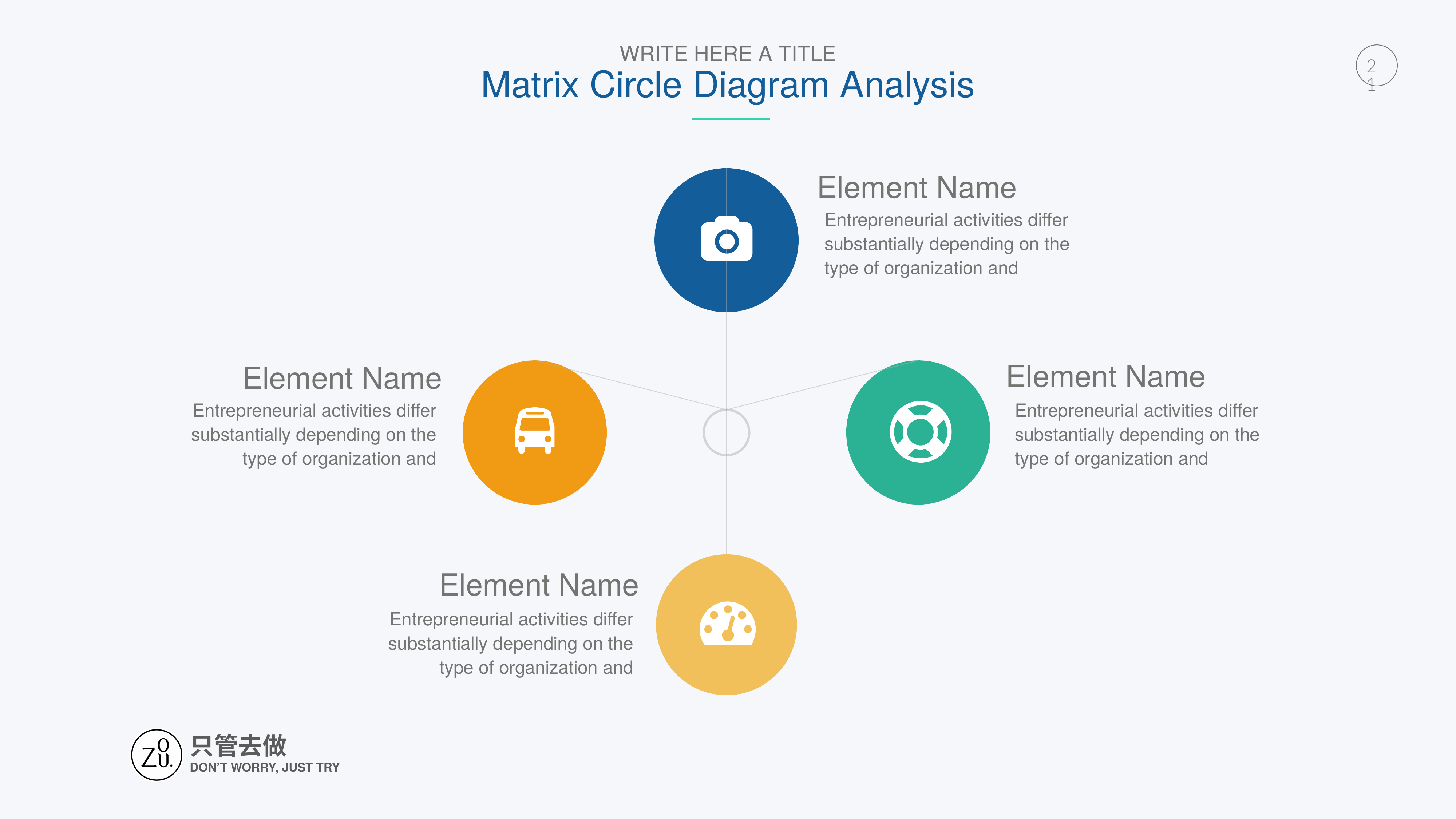

WRITE HERE A TITLE
Matrix Circle Diagram Analysis
21

Element Name

Entrepreneurial activities differ substantially depending on the type of organization and

Element Name
Element Name

Entrepreneurial activities differ substantially depending on the type of organization and
Entrepreneurial activities differ substantially depending on the type of organization and

Element Name

Entrepreneurial activities differ substantially depending on the type of organization and